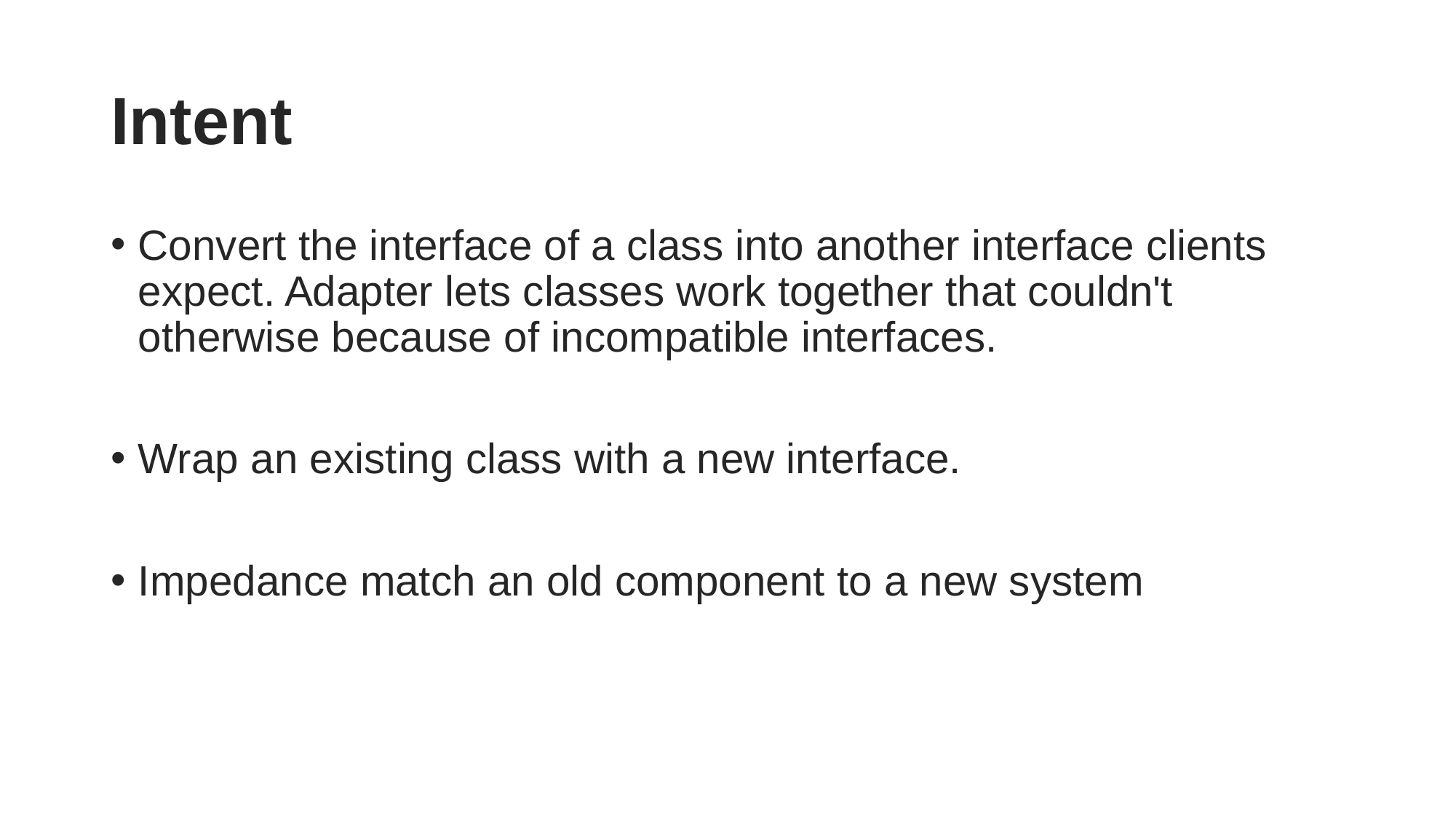

# Intent
Convert the interface of a class into another interface clients expect. Adapter lets classes work together that couldn't otherwise because of incompatible interfaces.

Wrap an existing class with a new interface.

Impedance match an old component to a new system